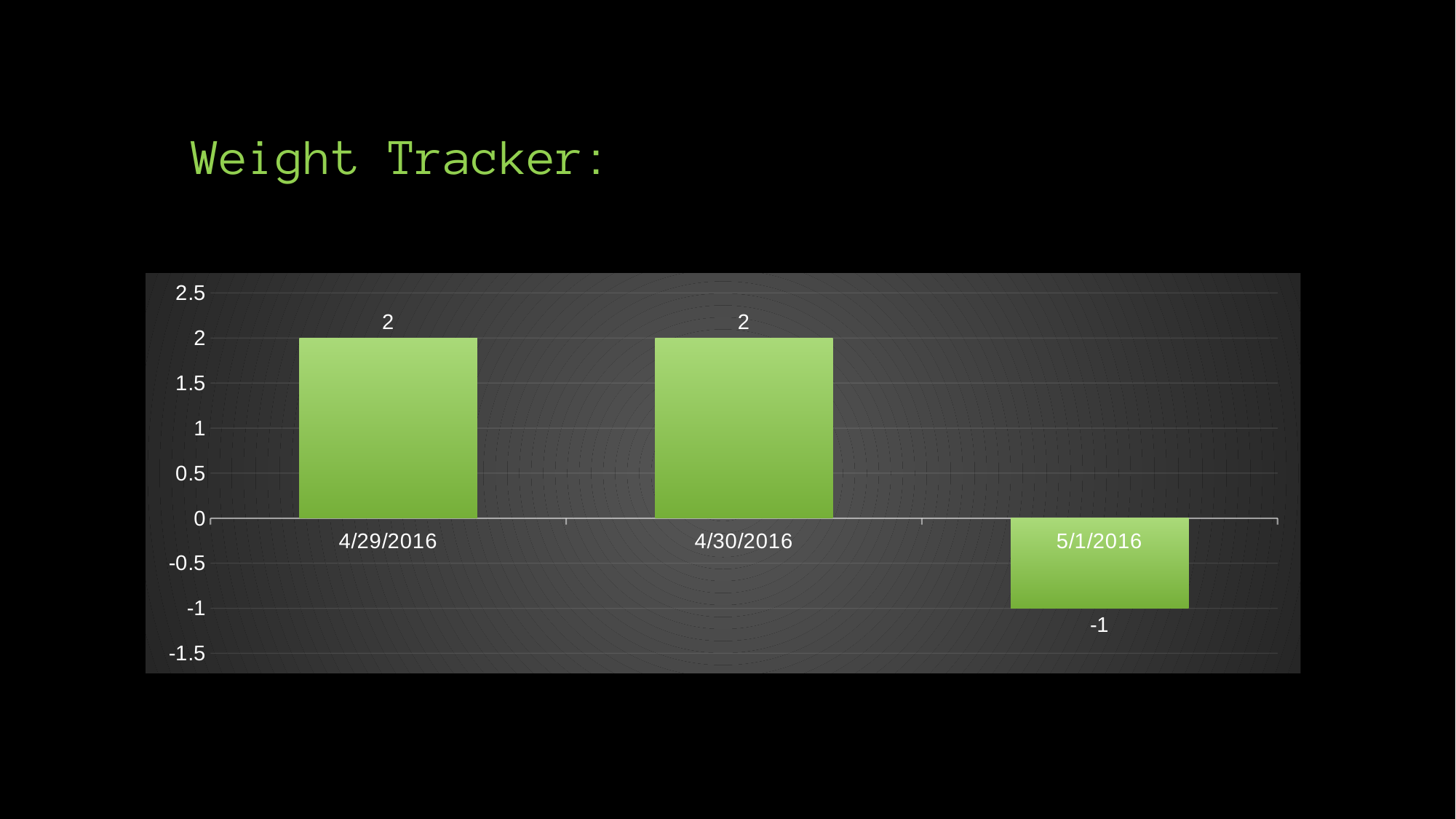

# Weight Tracker:

### Chart

| Category |  |
|---|---|
| 42489.0 | 2.0 |
| 42490.0 | 2.0 |
| 42491.0 | -1.0 |
|  | None |
|  | None |